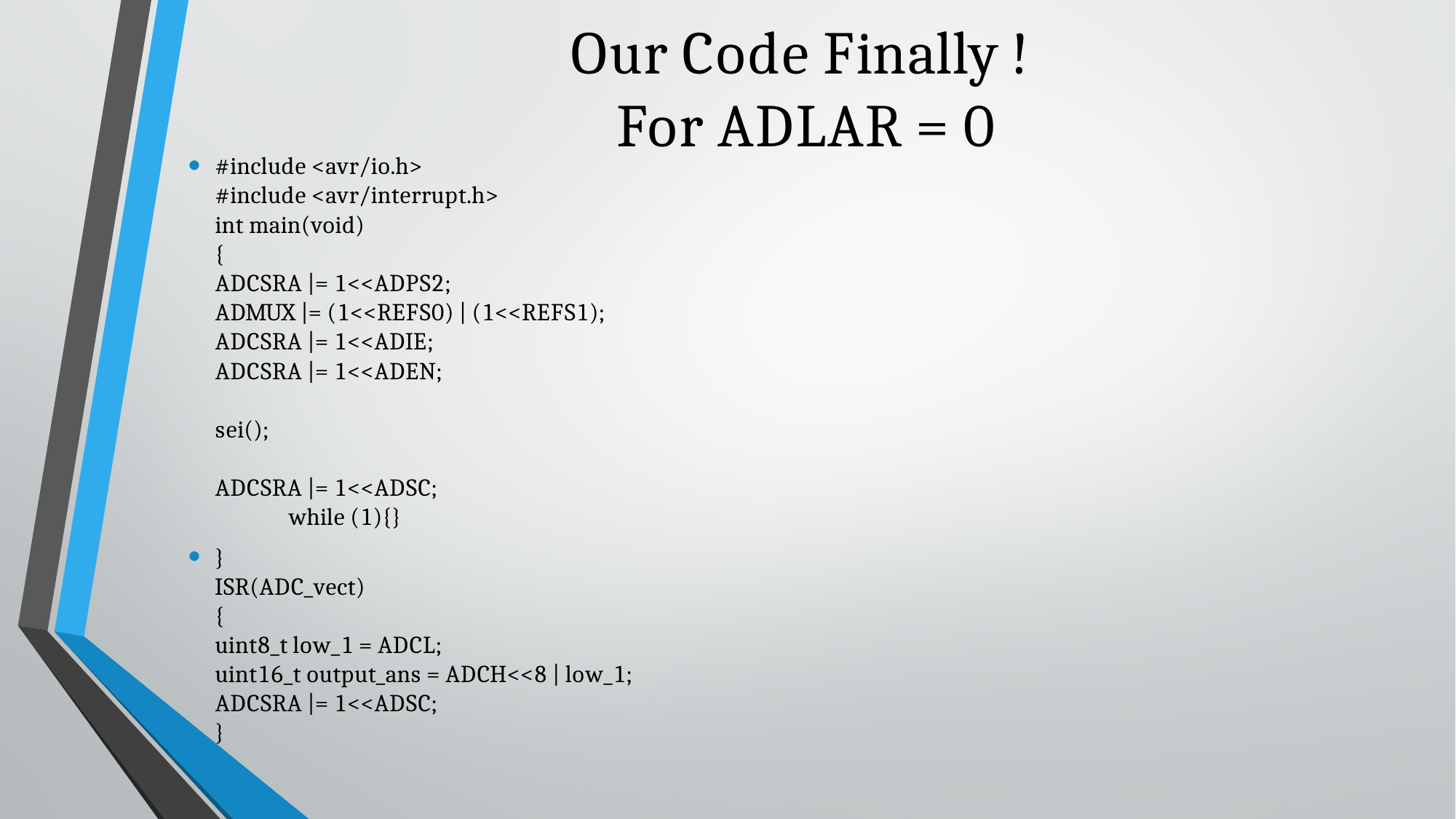

# Our Code Finally ! For ADLAR = 0
#include <avr/io.h>
#include <avr/interrupt.h>
int main(void)
{
ADCSRA |= 1<<ADPS2;
ADMUX |= (1<<REFS0) | (1<<REFS1);
ADCSRA |= 1<<ADIE;
ADCSRA |= 1<<ADEN;
sei();
ADCSRA |= 1<<ADSC;
	while (1){}
}
ISR(ADC_vect)
{
uint8_t low_1 = ADCL;
uint16_t output_ans = ADCH<<8 | low_1;
ADCSRA |= 1<<ADSC; 
}